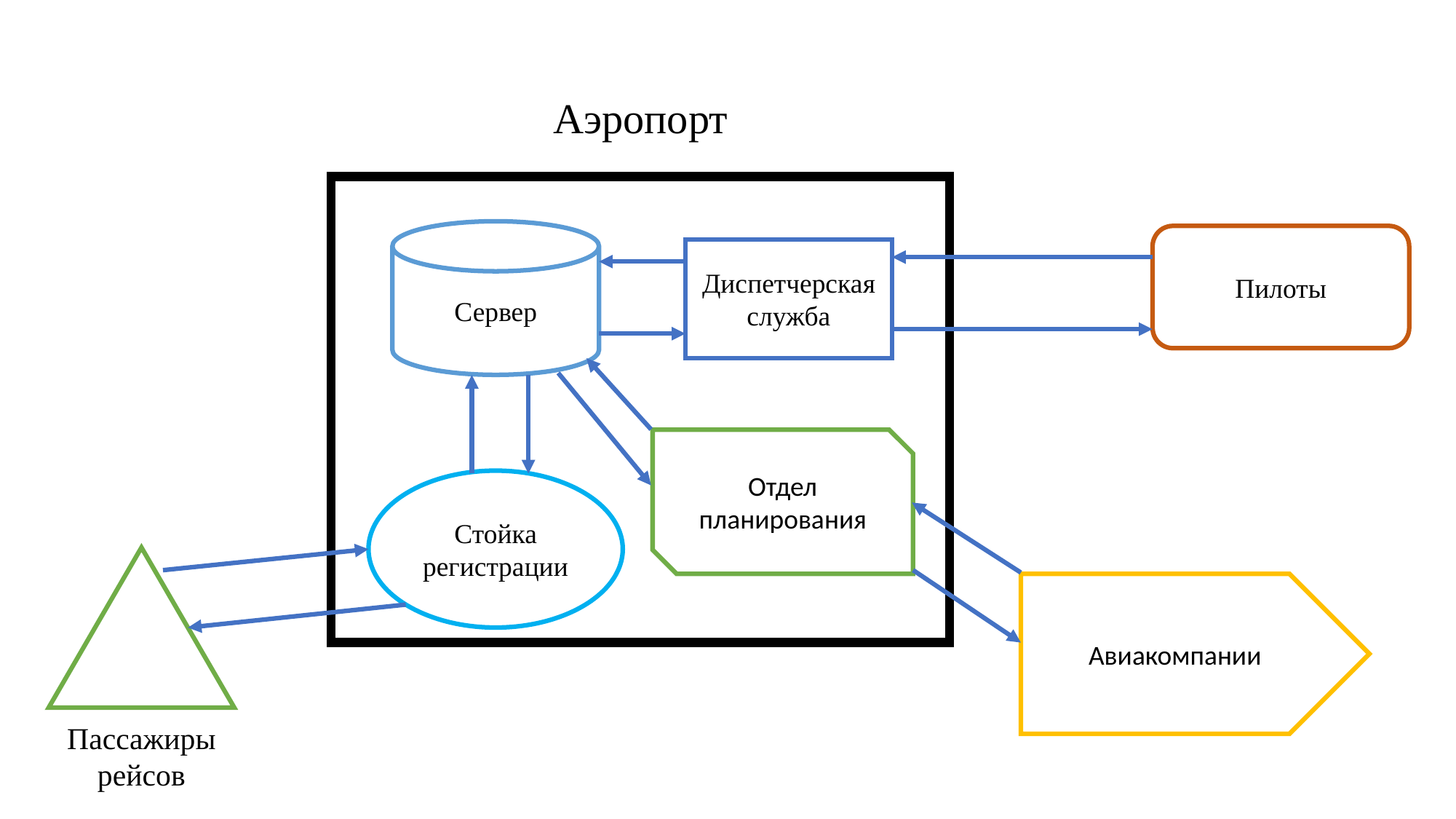

Аэропорт

Сервер
Пилоты
Диспетчерская служба
Отдел планирования
Стойка
регистрации

Авиакомпании
Пассажиры рейсов